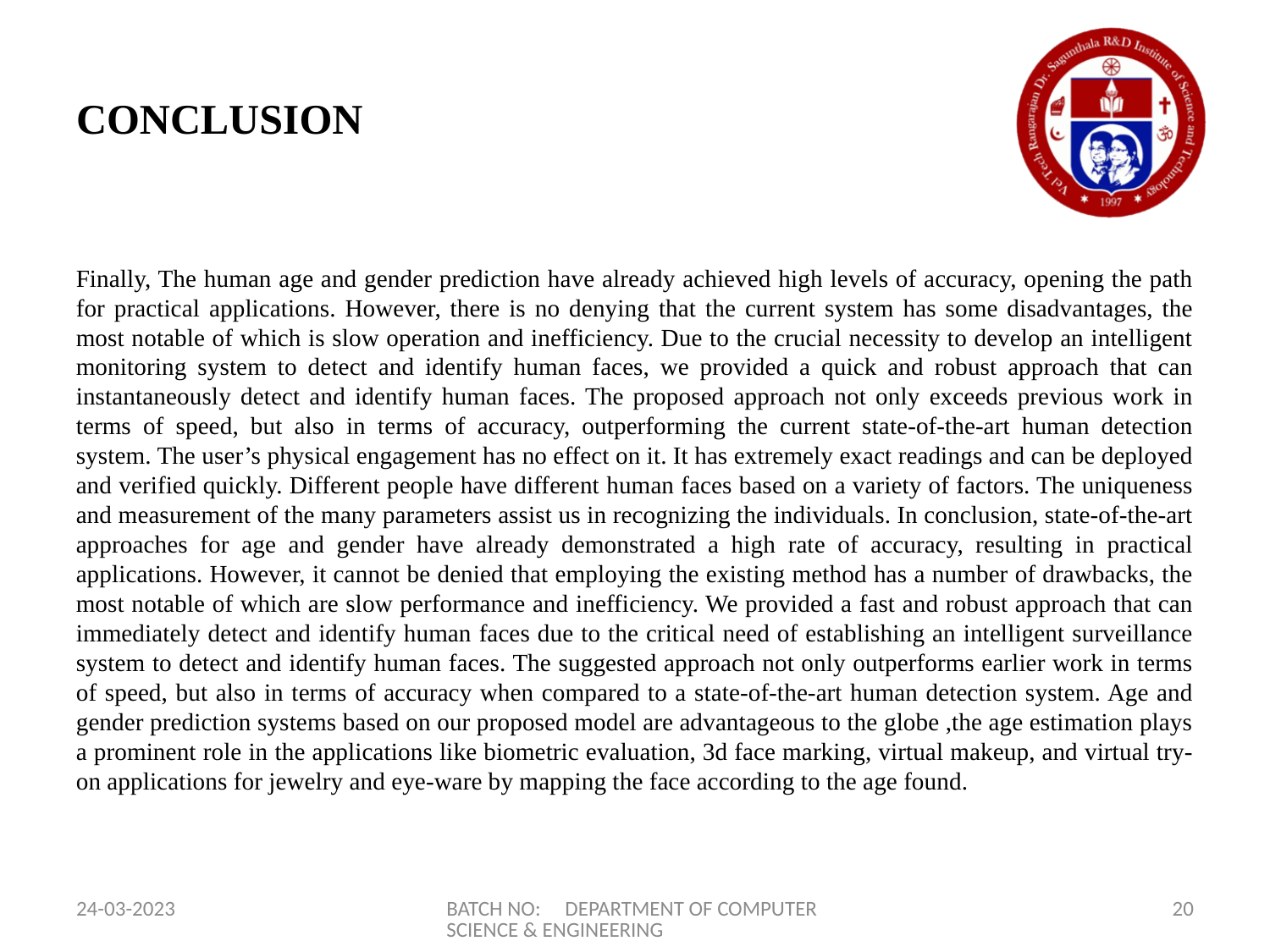

# CONCLUSION
Finally, The human age and gender prediction have already achieved high levels of accuracy, opening the path for practical applications. However, there is no denying that the current system has some disadvantages, the most notable of which is slow operation and inefficiency. Due to the crucial necessity to develop an intelligent monitoring system to detect and identify human faces, we provided a quick and robust approach that can instantaneously detect and identify human faces. The proposed approach not only exceeds previous work in terms of speed, but also in terms of accuracy, outperforming the current state-of-the-art human detection system. The user’s physical engagement has no effect on it. It has extremely exact readings and can be deployed and verified quickly. Different people have different human faces based on a variety of factors. The uniqueness and measurement of the many parameters assist us in recognizing the individuals. In conclusion, state-of-the-art approaches for age and gender have already demonstrated a high rate of accuracy, resulting in practical applications. However, it cannot be denied that employing the existing method has a number of drawbacks, the most notable of which are slow performance and inefficiency. We provided a fast and robust approach that can immediately detect and identify human faces due to the critical need of establishing an intelligent surveillance system to detect and identify human faces. The suggested approach not only outperforms earlier work in terms of speed, but also in terms of accuracy when compared to a state-of-the-art human detection system. Age and gender prediction systems based on our proposed model are advantageous to the globe ,the age estimation plays a prominent role in the applications like biometric evaluation, 3d face marking, virtual makeup, and virtual try-on applications for jewelry and eye-ware by mapping the face according to the age found.
24-03-2023
BATCH NO:     DEPARTMENT OF COMPUTER SCIENCE & ENGINEERING
20